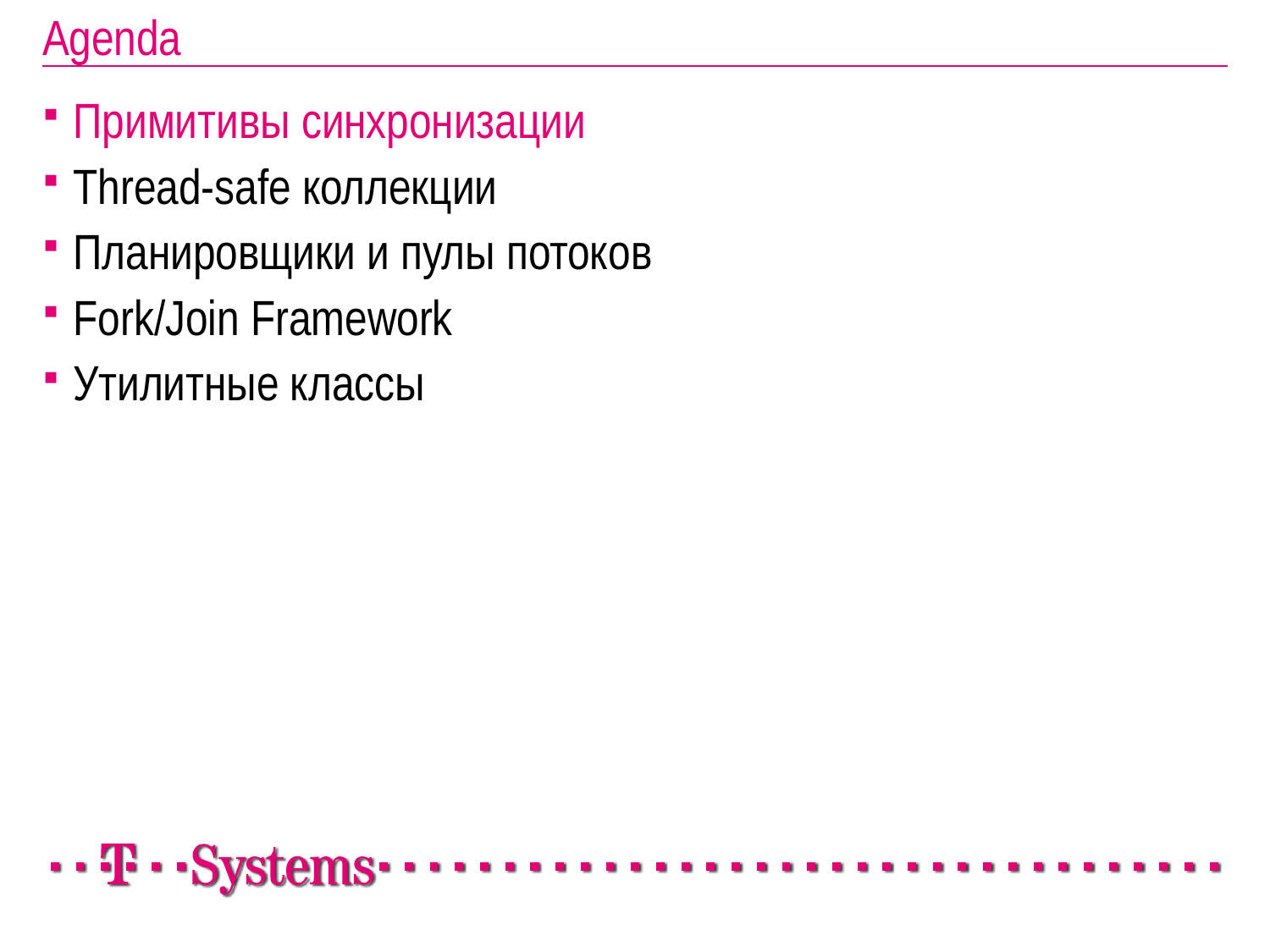

# Agenda
Примитивы синхронизации
Thread-safe коллекции
Планировщики и пулы потоков
Fork/Join Framework
Утилитные классы